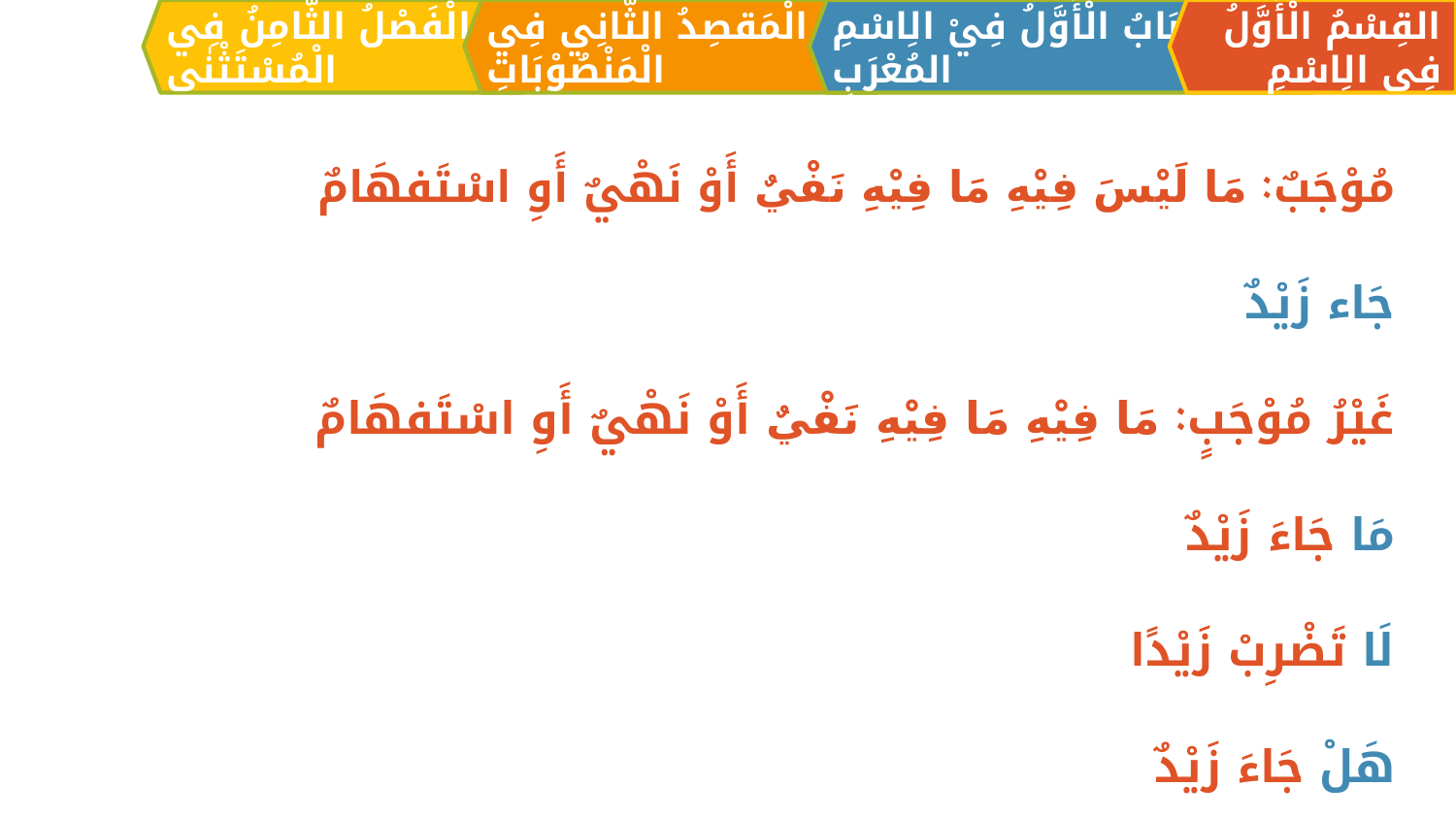

الْمَقصِدُ الثَّانِي فِي الْمَنْصُوْبَاتِ
القِسْمُ الْأَوَّلُ فِي الِاسْمِ
اَلبَابُ الْأَوَّلُ فِيْ الِاسْمِ المُعْرَبِ
الْفَصْلُ الثَّامِنُ فِي الْمُسْتَثْنٰی
مُوْجَبٌ: مَا لَيْسَ فِيْهِ مَا فِيْهِ نَفْيٌ أَوْ نَهْيٌ أَوِ اسْتَفهَامٌ
	جَاء زَيْدٌ
غَيْرُ مُوْجَبٍ: مَا فِيْهِ مَا فِيْهِ نَفْيٌ أَوْ نَهْيٌ أَوِ اسْتَفهَامٌ
	مَا جَاءَ زَيْدٌ
	لَا تَضْرِبْ زَيْدًا
	هَلْ جَاءَ زَيْدٌ